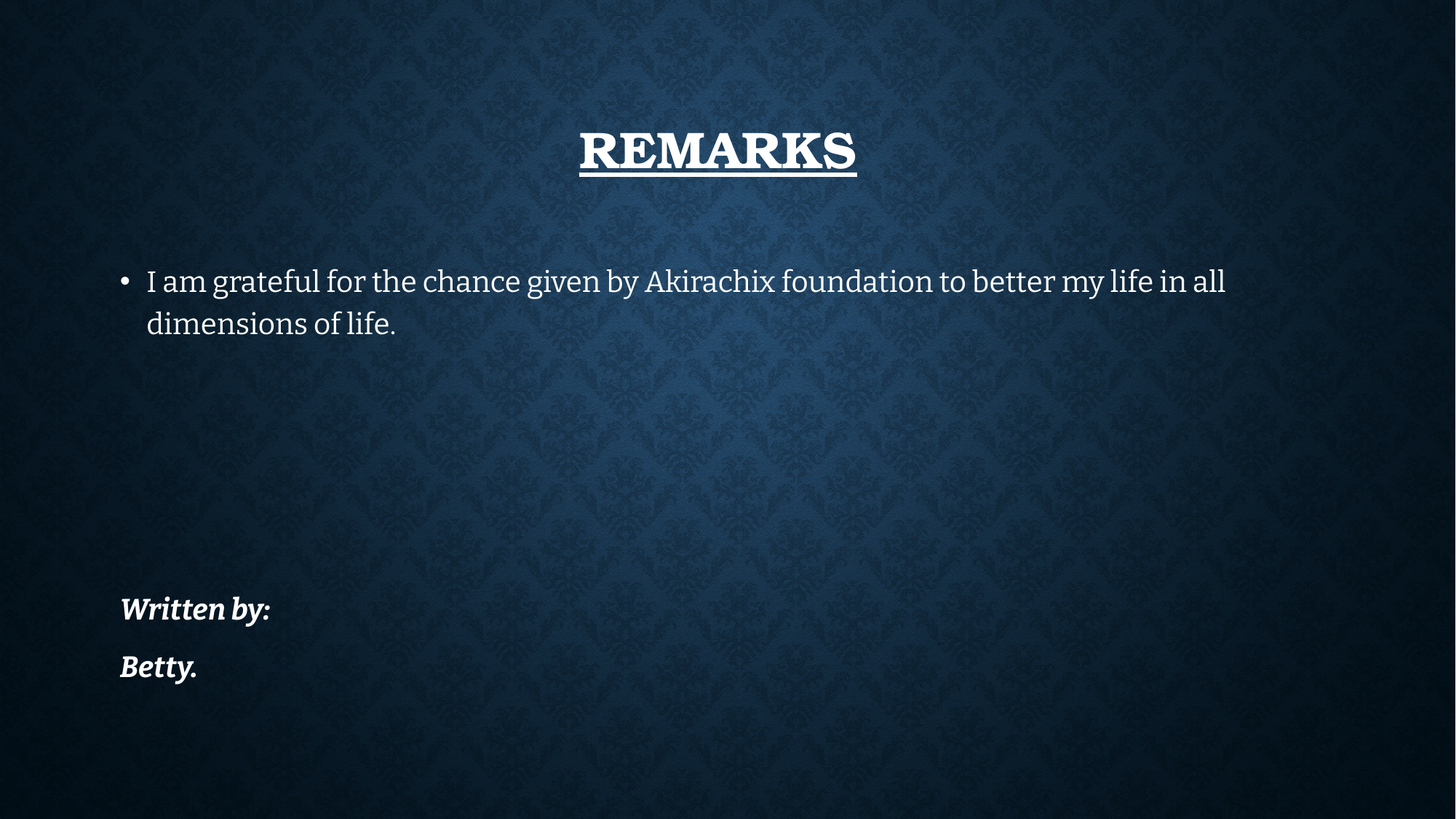

# REMARKS
I am grateful for the chance given by Akirachix foundation to better my life in all dimensions of life.

Written by:
Betty.